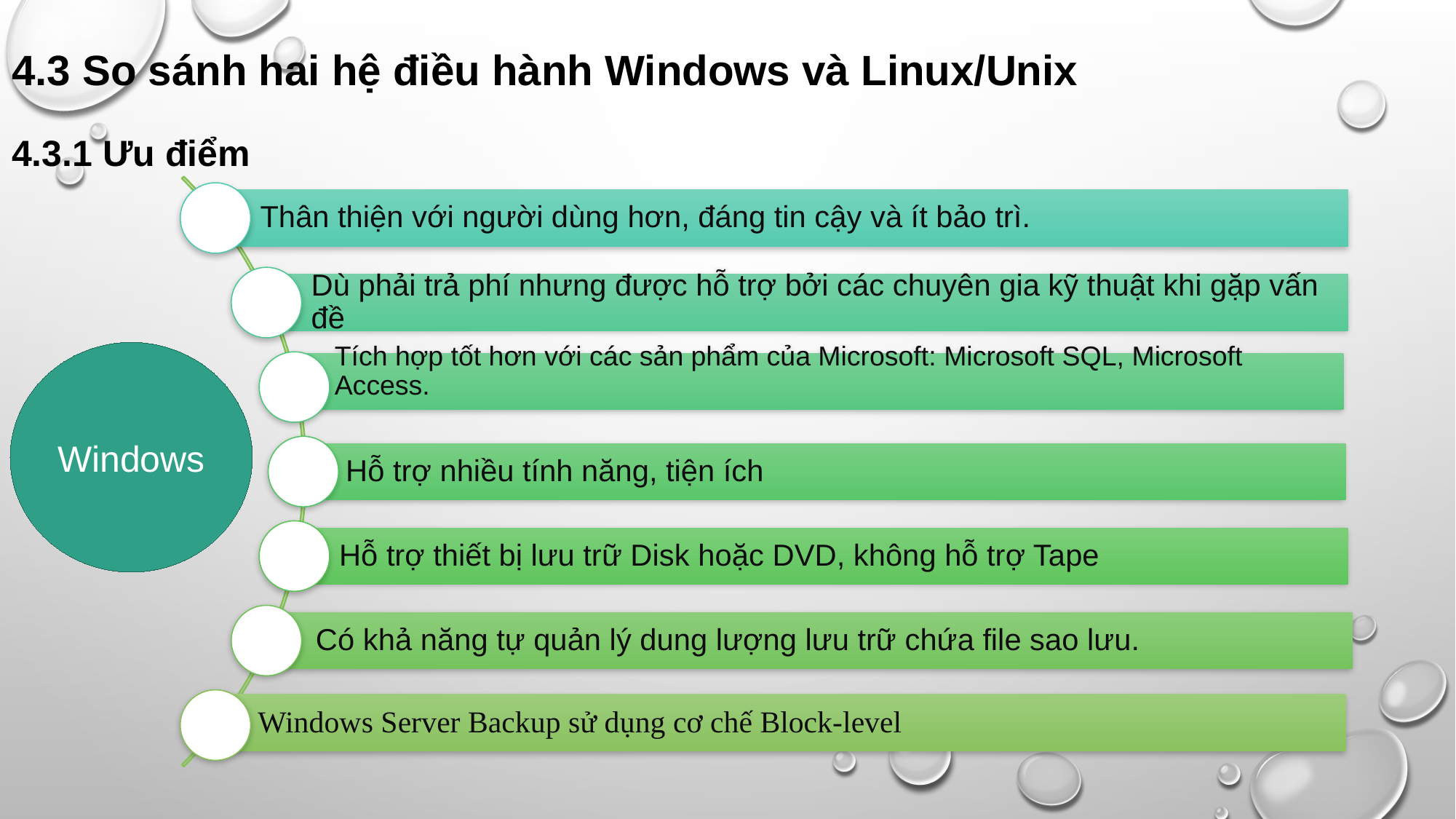

4.3 So sánh hai hệ điều hành Windows và Linux/Unix
4.3.1 Ưu điểm
Thân thiện với người dùng hơn, đáng tin cậy và ít bảo trì.
Dù phải trả phí nhưng được hỗ trợ bởi các chuyên gia kỹ thuật khi gặp vấn đề
Tích hợp tốt hơn với các sản phẩm của Microsoft: Microsoft SQL, Microsoft Access.
Hỗ trợ nhiều tính năng, tiện ích
Hỗ trợ thiết bị lưu trữ Disk hoặc DVD, không hỗ trợ Tape
Có khả năng tự quản lý dung lượng lưu trữ chứa file sao lưu.
Windows Server Backup sử dụng cơ chế Block-level
Windows